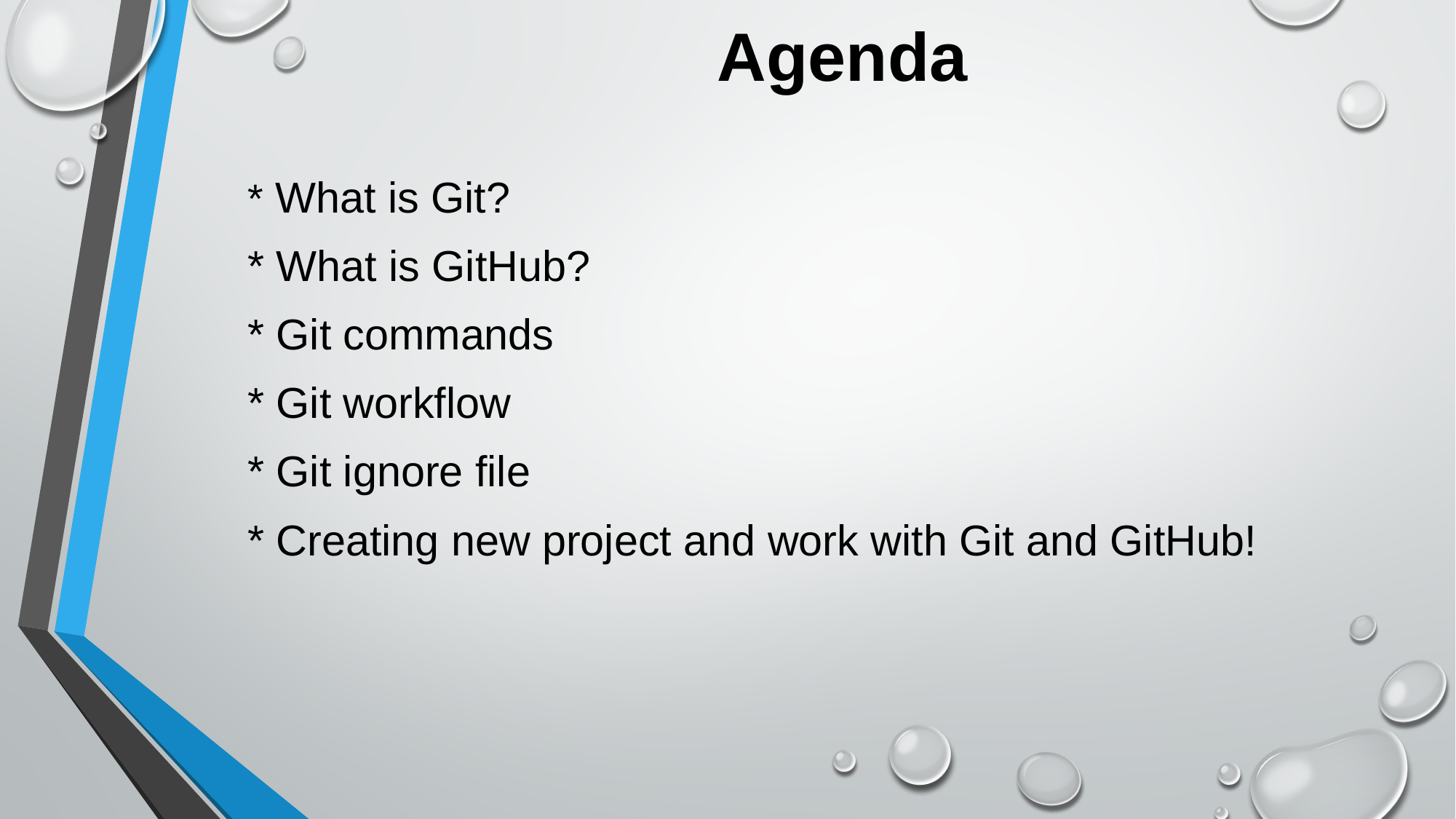

# Agenda
* What is Git?
* What is GitHub?
* Git commands
* Git workflow
* Git ignore file
* Creating new project and work with Git and GitHub!